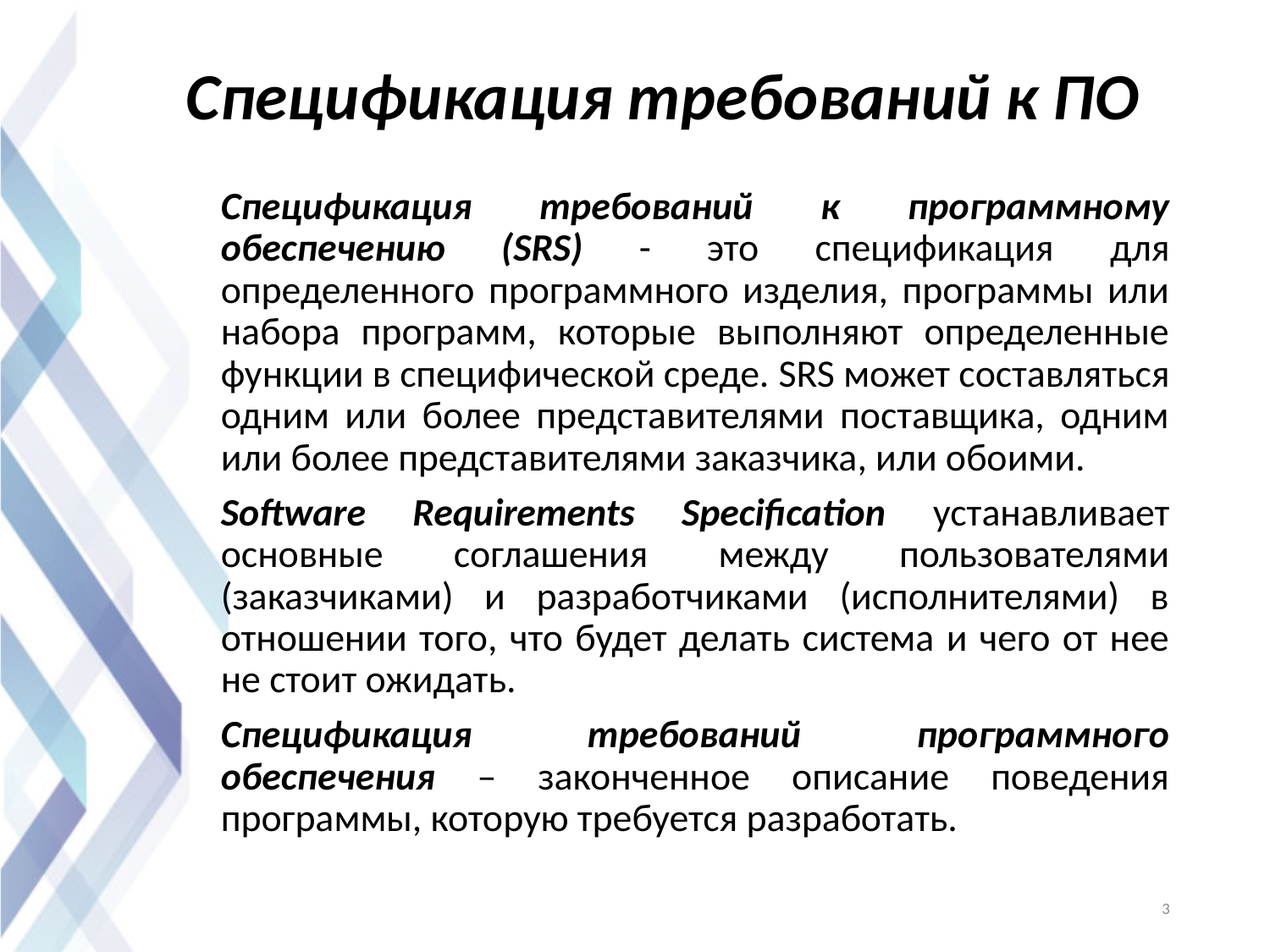

# Спецификация требований к ПО
Спецификация требований к программному обеспечению (SRS) - это спецификация для определенного программного изделия, программы или набора программ, которые выполняют определенные функции в специфической среде. SRS может составляться одним или более представителями поставщика, одним или более представителями заказчика, или обоими.
Software Requirements Specification устанавливает основные соглашения между пользователями (заказчиками) и разработчиками (исполнителями) в отношении того, что будет делать система и чего от нее не стоит ожидать.
Спецификация требований программного обеспечения – законченное описание поведения программы, которую требуется разработать.
3